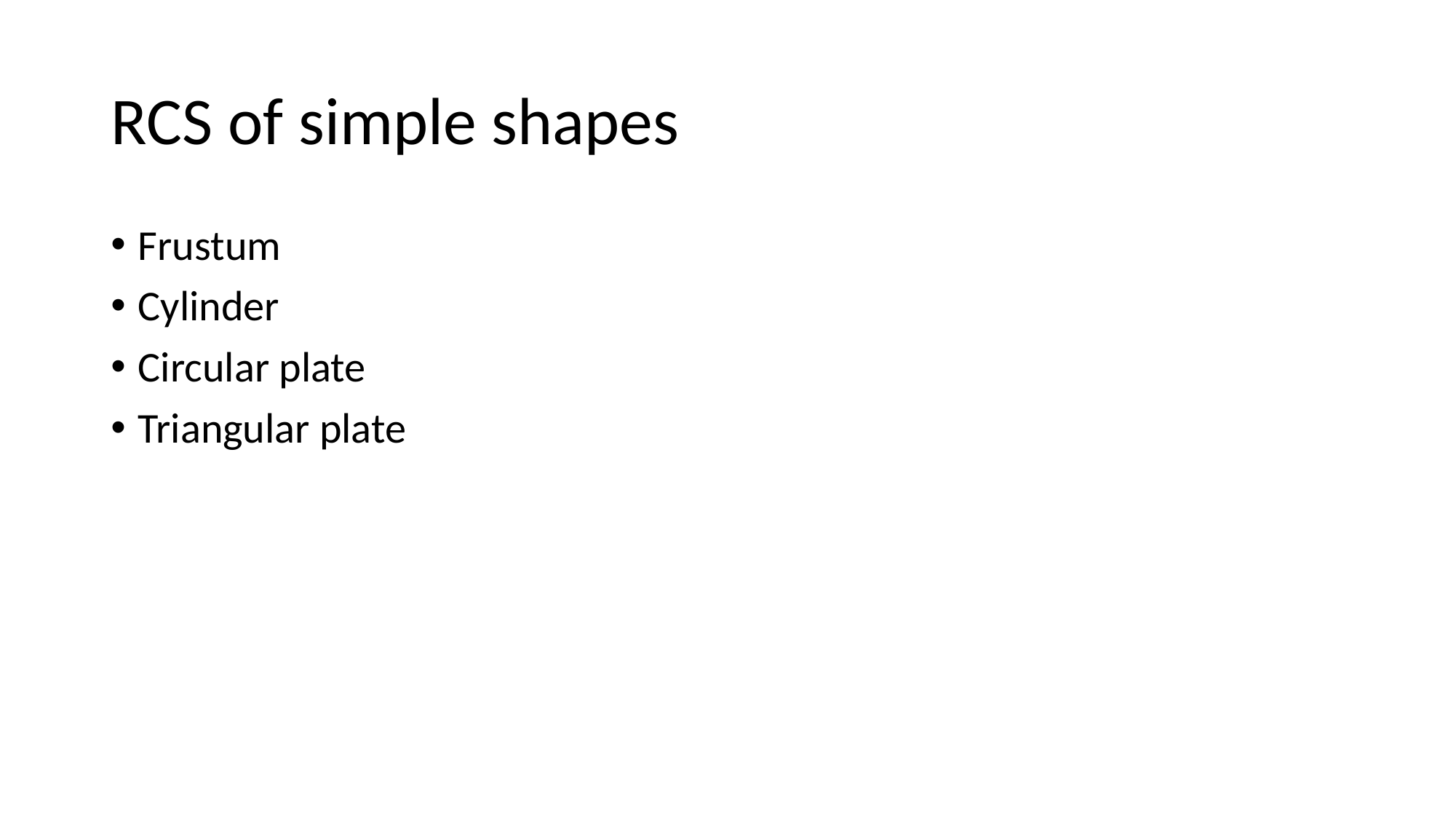

# RCS of simple shapes
Frustum
Cylinder
Circular plate
Triangular plate